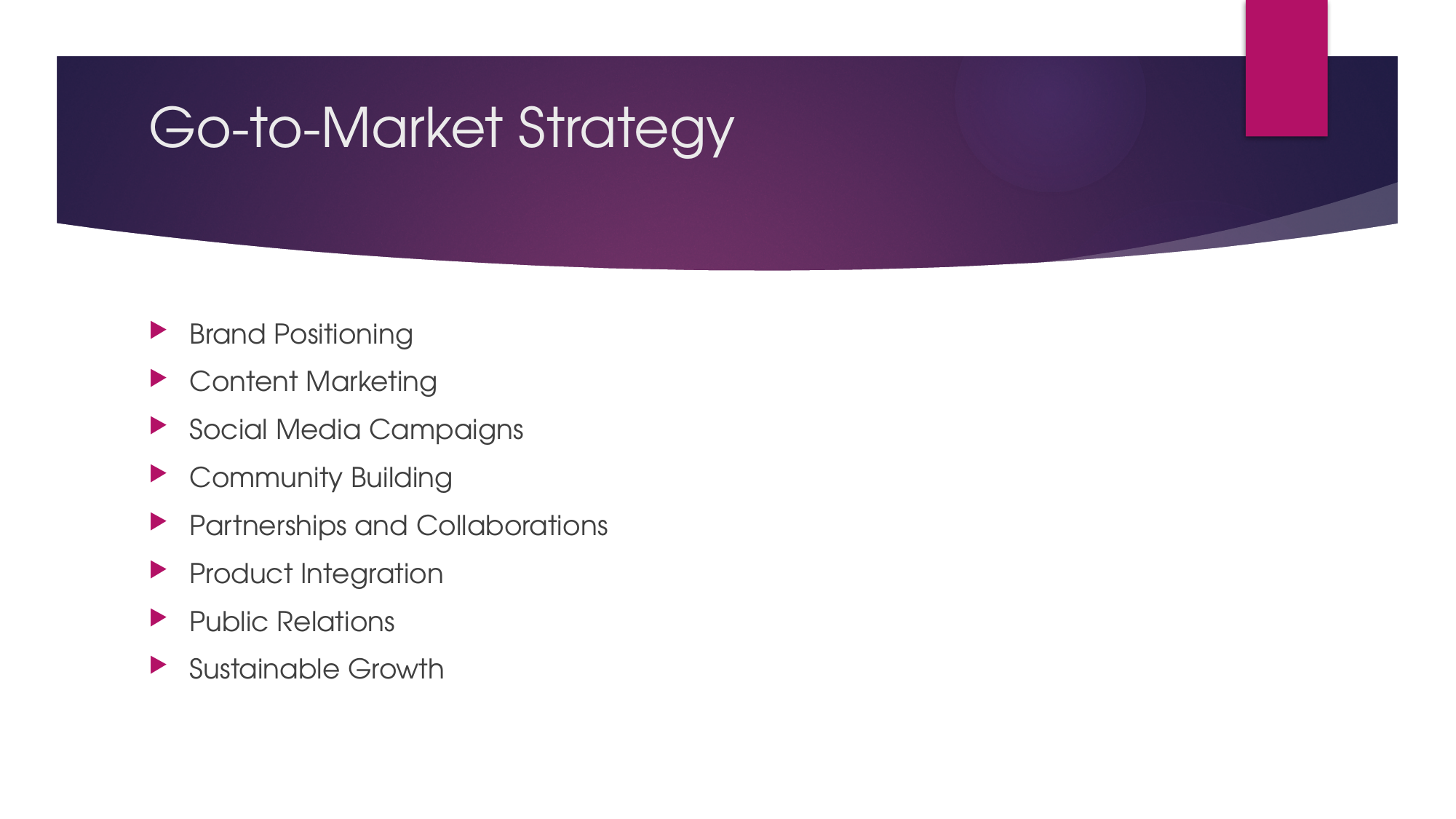

# Go-to-Market Strategy
Brand Positioning
Content Marketing
Social Media Campaigns
Community Building
Partnerships and Collaborations
Product Integration
Public Relations
Sustainable Growth